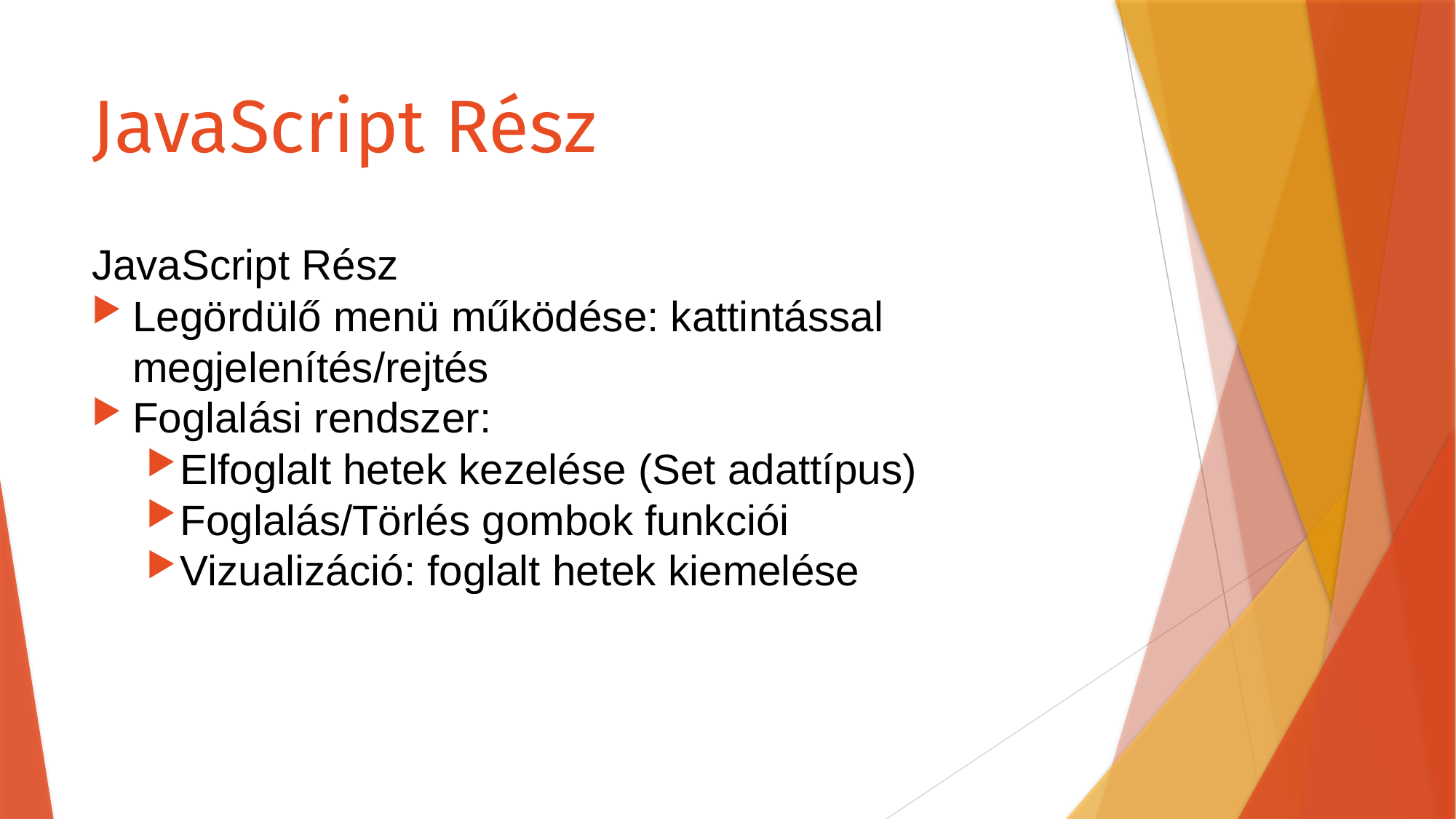

# JavaScript Rész
JavaScript Rész
Legördülő menü működése: kattintással megjelenítés/rejtés
Foglalási rendszer:
Elfoglalt hetek kezelése (Set adattípus)
Foglalás/Törlés gombok funkciói
Vizualizáció: foglalt hetek kiemelése